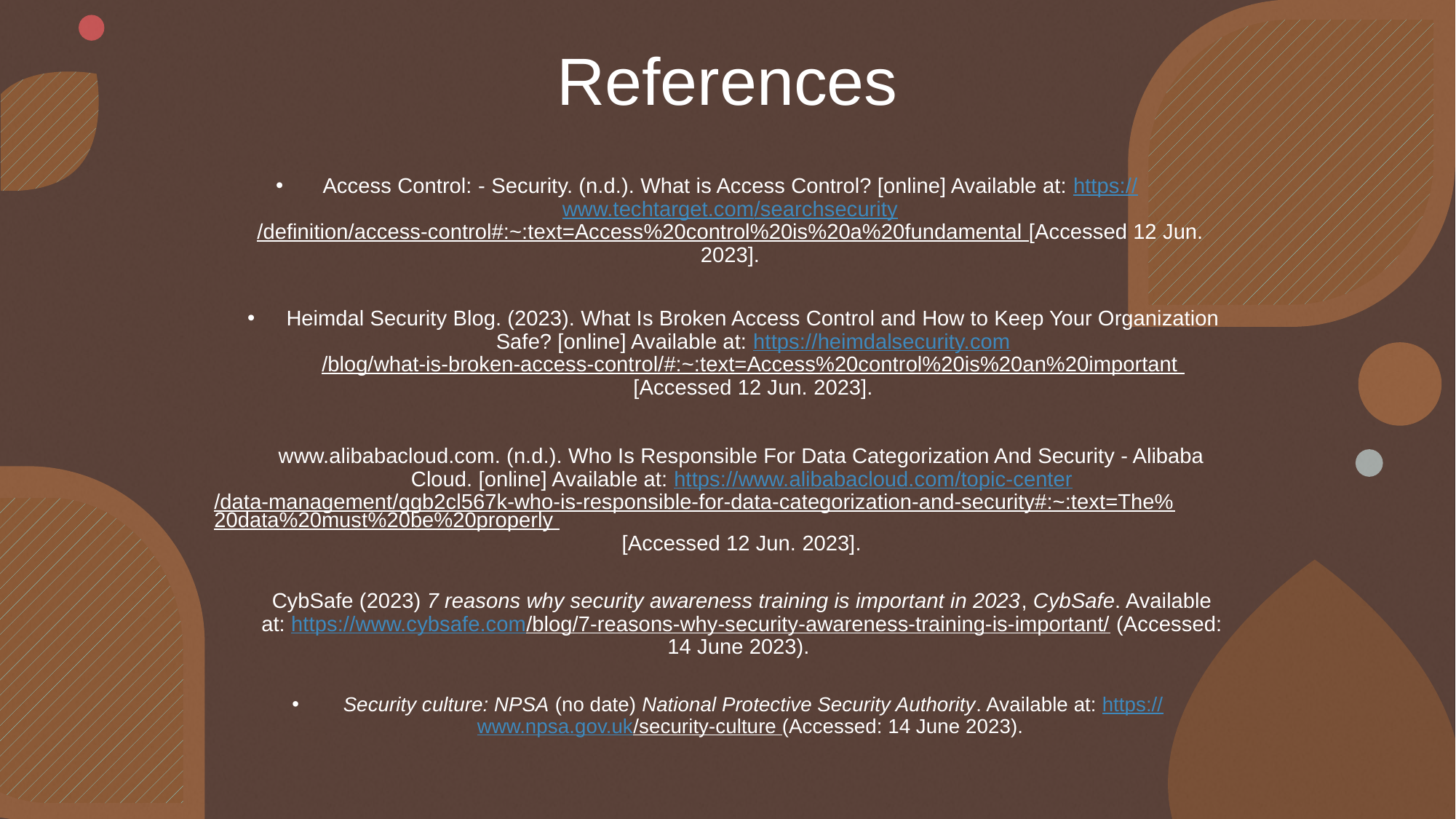

# References
Access Control: - Security. (n.d.). What is Access Control? [online] Available at: https://www.techtarget.com/searchsecurity/definition/access-control#:~:text=Access%20control%20is%20a%20fundamental [Accessed 12 Jun. 2023].

Heimdal Security Blog. (2023). What Is Broken Access Control and How to Keep Your Organization Safe? [online] Available at: https://heimdalsecurity.com/blog/what-is-broken-access-control/#:~:text=Access%20control%20is%20an%20important [Accessed 12 Jun. 2023].

www.alibabacloud.com. (n.d.). Who Is Responsible For Data Categorization And Security - Alibaba Cloud. [online] Available at: https://www.alibabacloud.com/topic-center/data-management/ggb2cl567k-who-is-responsible-for-data-categorization-and-security#:~:text=The%20data%20must%20be%20properly [Accessed 12 Jun. 2023].

CybSafe (2023) 7 reasons why security awareness training is important in 2023, CybSafe. Available at: https://www.cybsafe.com/blog/7-reasons-why-security-awareness-training-is-important/ (Accessed: 14 June 2023).

Security culture: NPSA (no date) National Protective Security Authority. Available at: https://www.npsa.gov.uk/security-culture (Accessed: 14 June 2023).